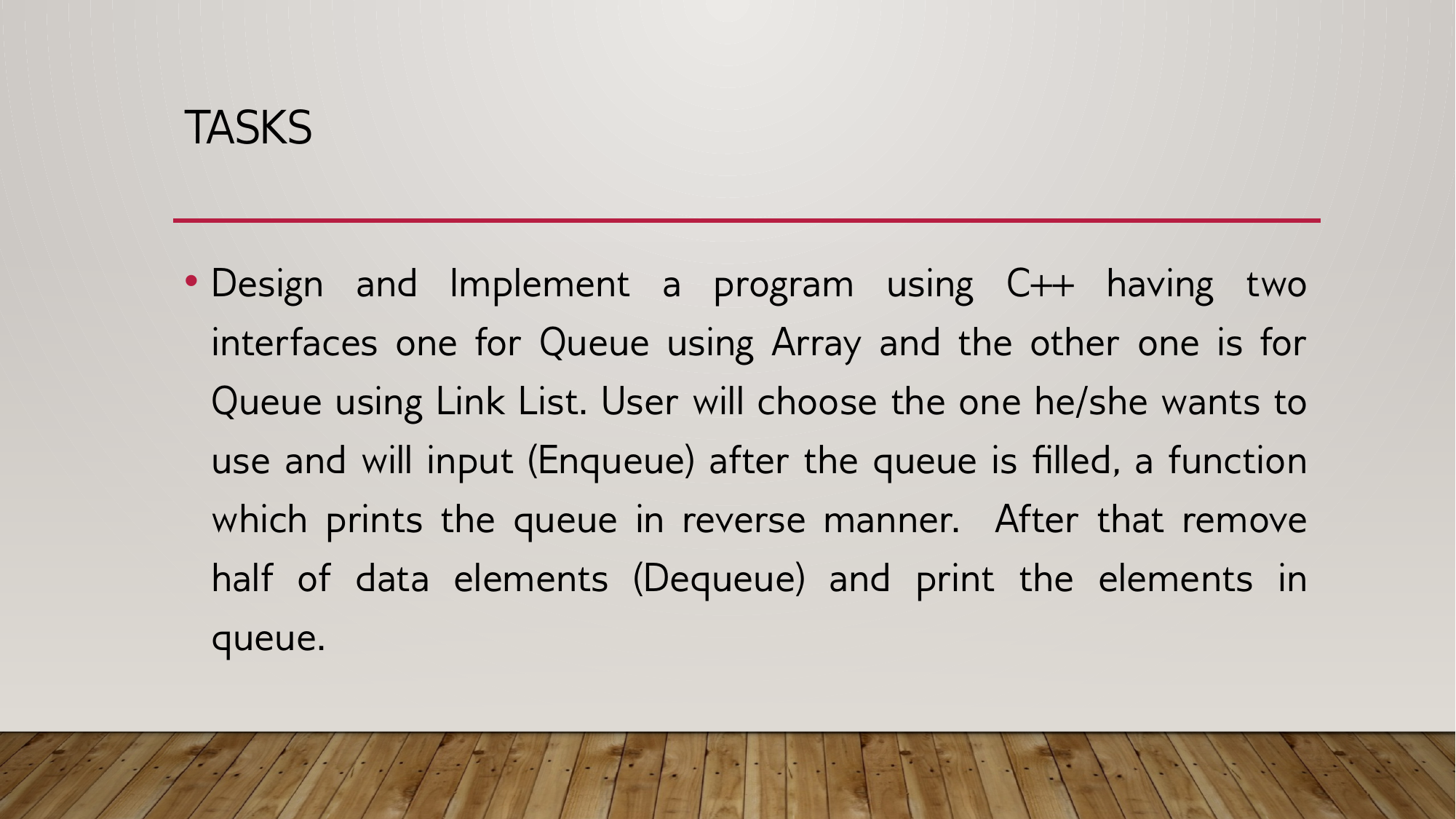

# Tasks
Design and Implement a program using C++ having two interfaces one for Queue using Array and the other one is for Queue using Link List. User will choose the one he/she wants to use and will input (Enqueue) after the queue is filled, a function which prints the queue in reverse manner.  After that remove half of data elements (Dequeue) and print the elements in queue.